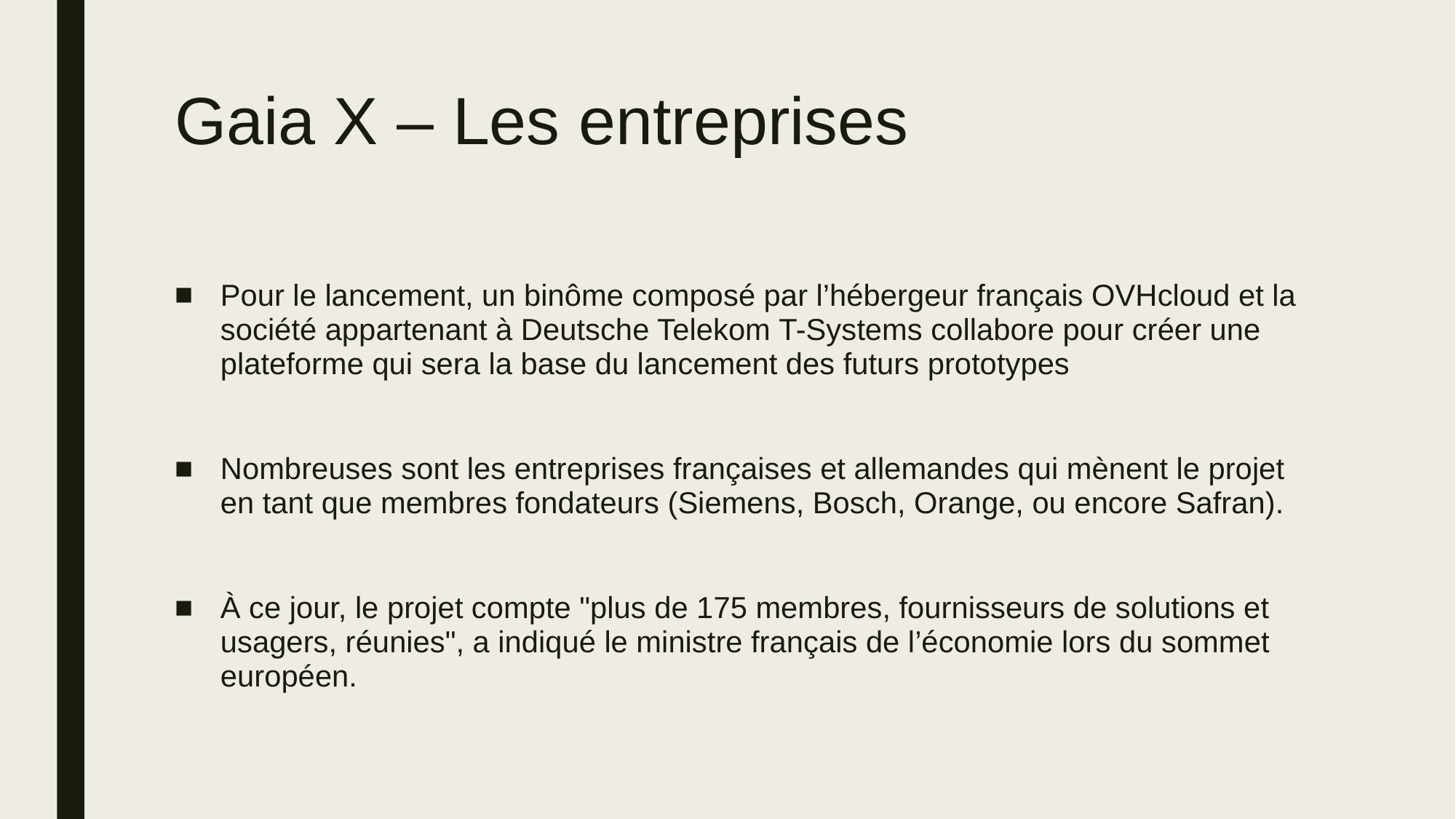

# Gaia X – Les entreprises
Pour le lancement, un binôme composé par l’hébergeur français OVHcloud et la société appartenant à Deutsche Telekom T-Systems collabore pour créer une plateforme qui sera la base du lancement des futurs prototypes

Nombreuses sont les entreprises françaises et allemandes qui mènent le projet en tant que membres fondateurs (Siemens, Bosch, Orange, ou encore Safran).

À ce jour, le projet compte "plus de 175 membres, fournisseurs de solutions et usagers, réunies", a indiqué le ministre français de l’économie lors du sommet européen.